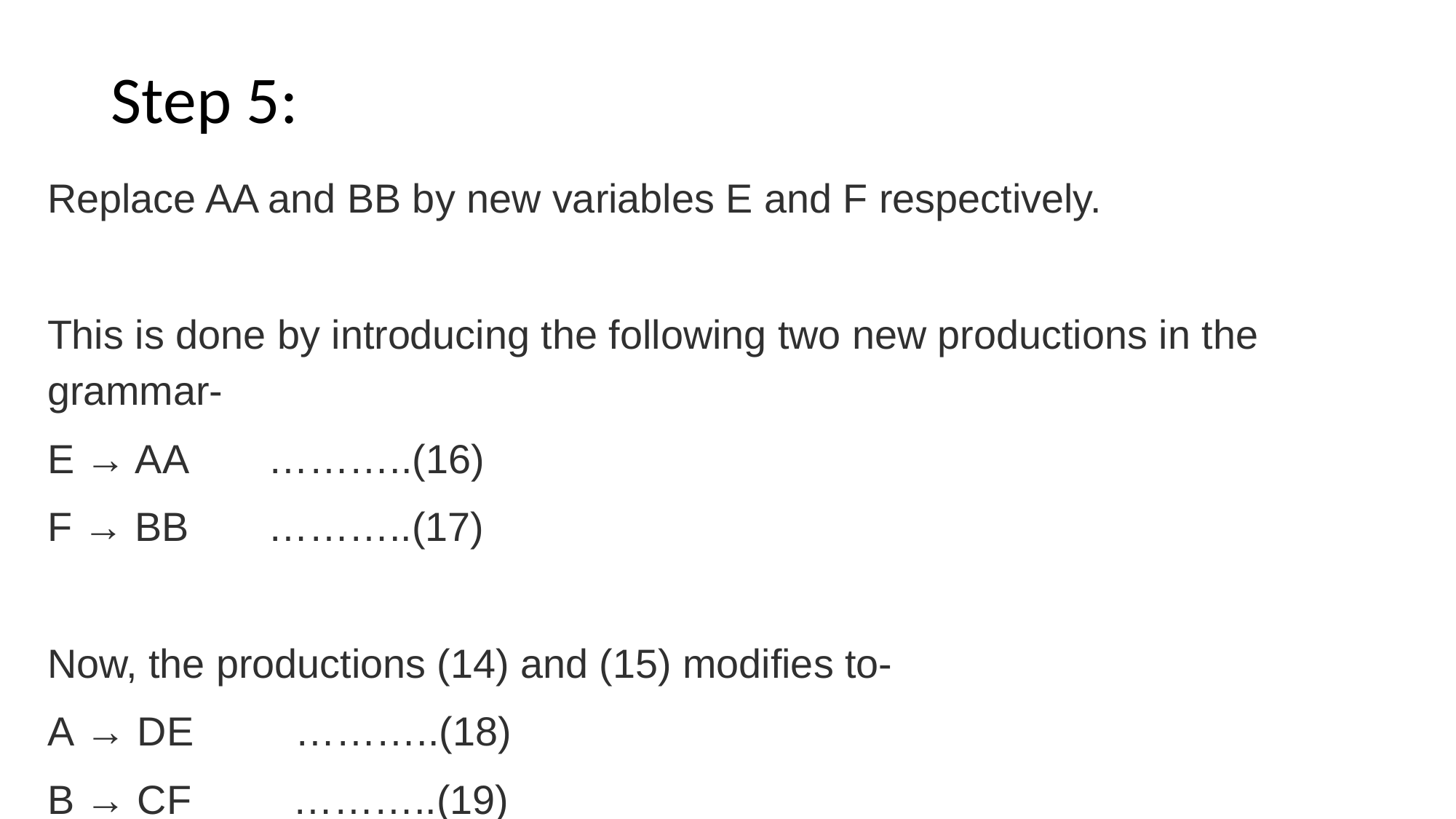

# Step 5:
Replace AA and BB by new variables E and F respectively.

This is done by introducing the following two new productions in the grammar-
E → AA       ………..(16)
F → BB       ………..(17)

Now, the productions (14) and (15) modifies to-
A → DE         ………..(18)
B → CF         ………..(19)